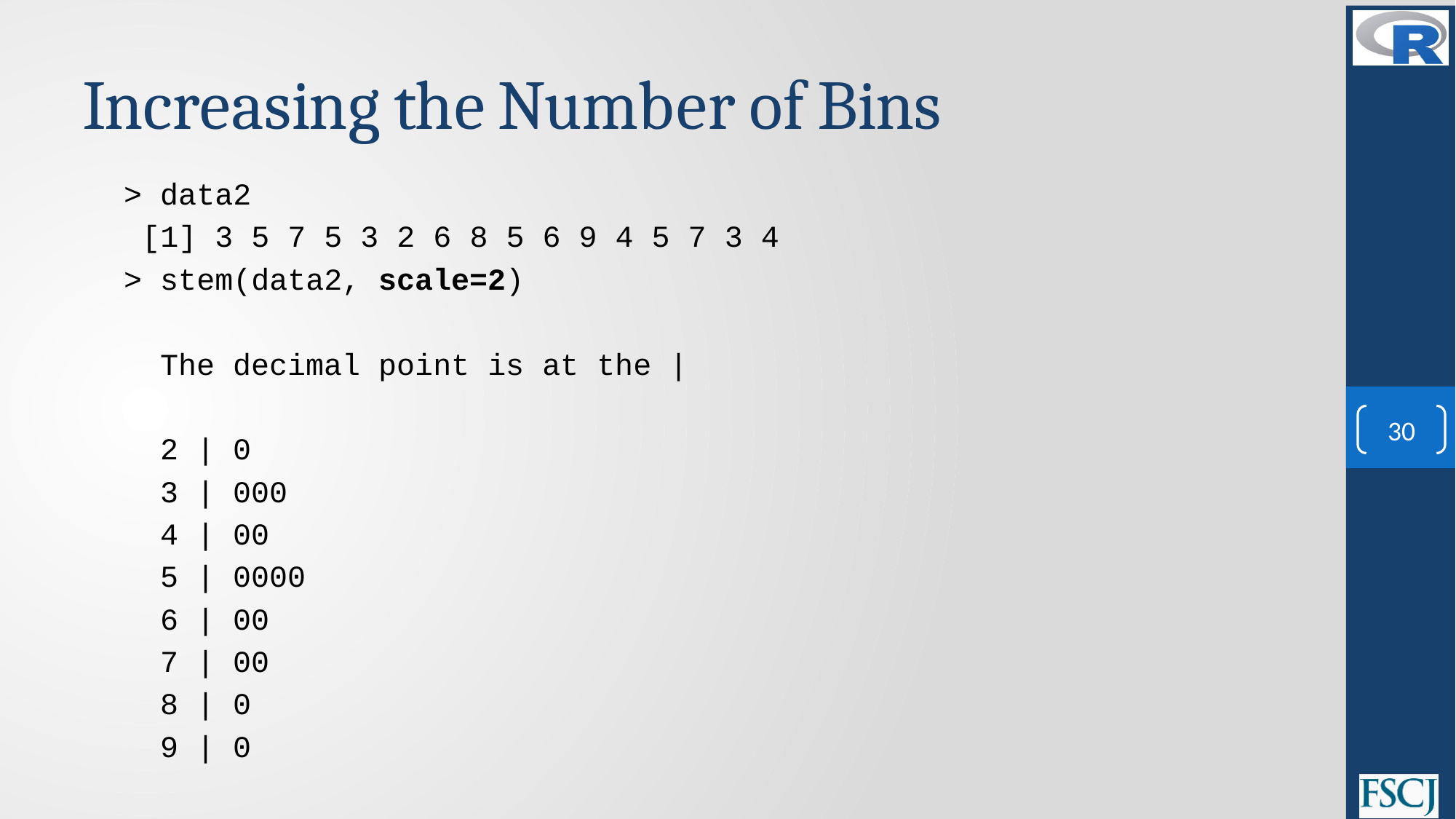

# Increasing the Number of Bins
> data2
 [1] 3 5 7 5 3 2 6 8 5 6 9 4 5 7 3 4
> stem(data2, scale=2)

  The decimal point is at the |

  2 | 0
  3 | 000
  4 | 00
  5 | 0000
  6 | 00
  7 | 00
  8 | 0
  9 | 0
30